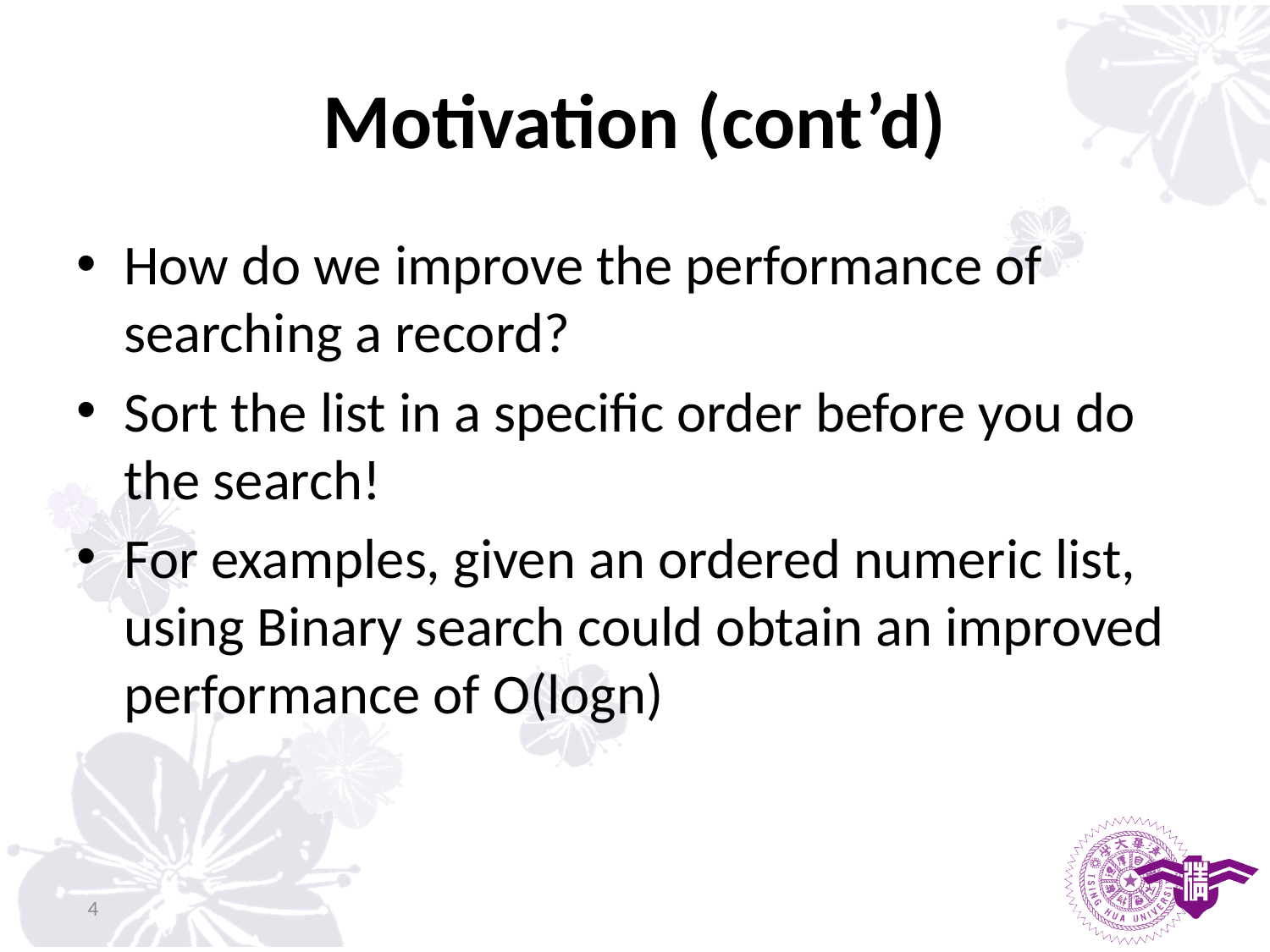

# Motivation (cont’d)
How do we improve the performance of searching a record?
Sort the list in a specific order before you do the search!
For examples, given an ordered numeric list, using Binary search could obtain an improved performance of O(logn)
4